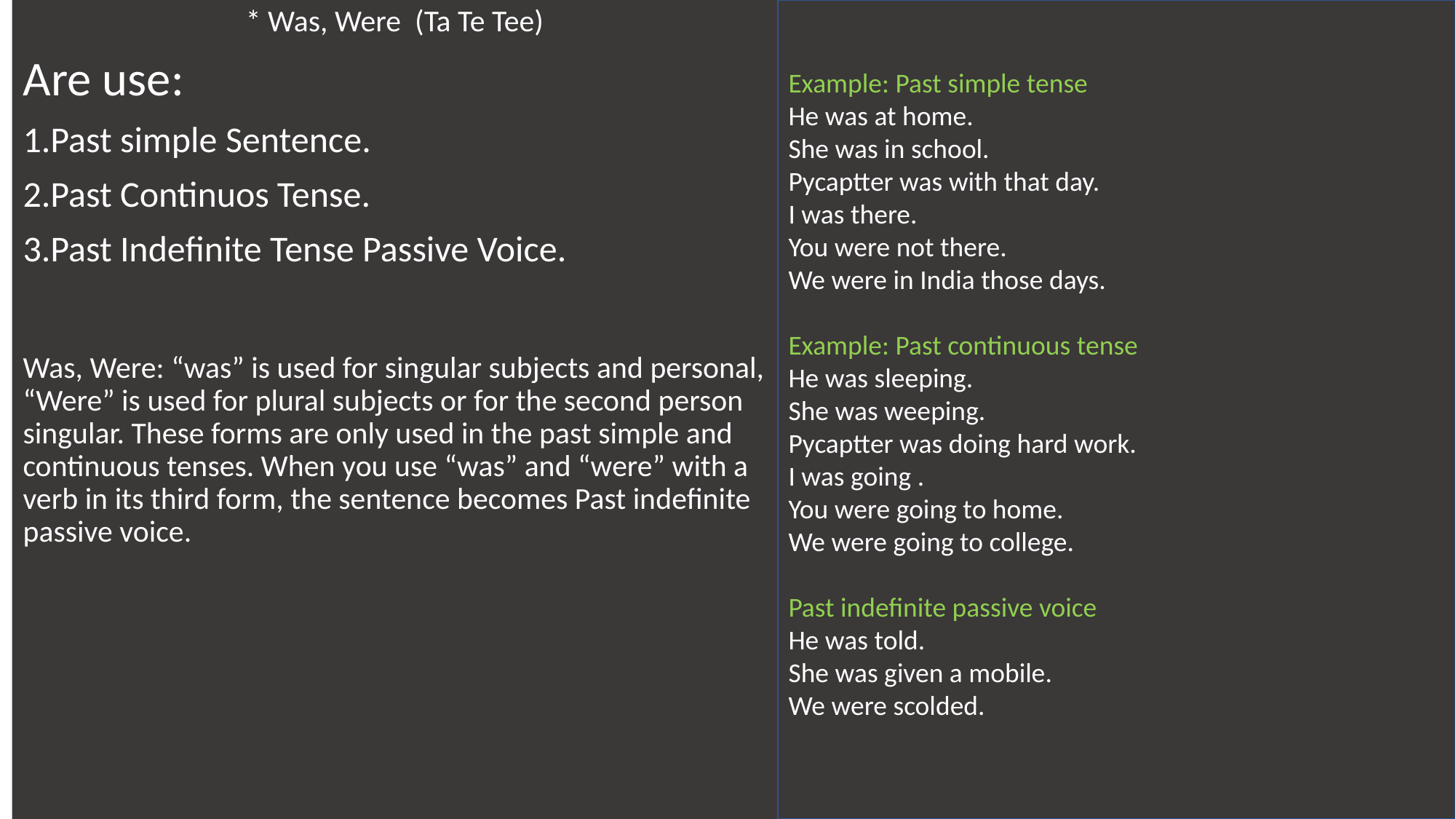

* Was, Were  (Ta Te Tee)
Are use:
1.Past simple Sentence.
2.Past Continuos Tense.
3.Past Indefinite Tense Passive Voice.

Was, Were: “was” is used for singular subjects and personal, “Were” is used for plural subjects or for the second person singular. These forms are only used in the past simple and continuous tenses. When you use “was” and “were” with a verb in its third form, the sentence becomes Past indefinite passive voice.

Example: Past simple tense
He was at home.
She was in school.
Pycaptter was with that day.
I was there.
You were not there.
We were in India those days.

Example: Past continuous tense
He was sleeping.
She was weeping.
Pycaptter was doing hard work.
I was going .
You were going to home.
We were going to college.

Past indefinite passive voice
He was told.
She was given a mobile.
We were scolded.